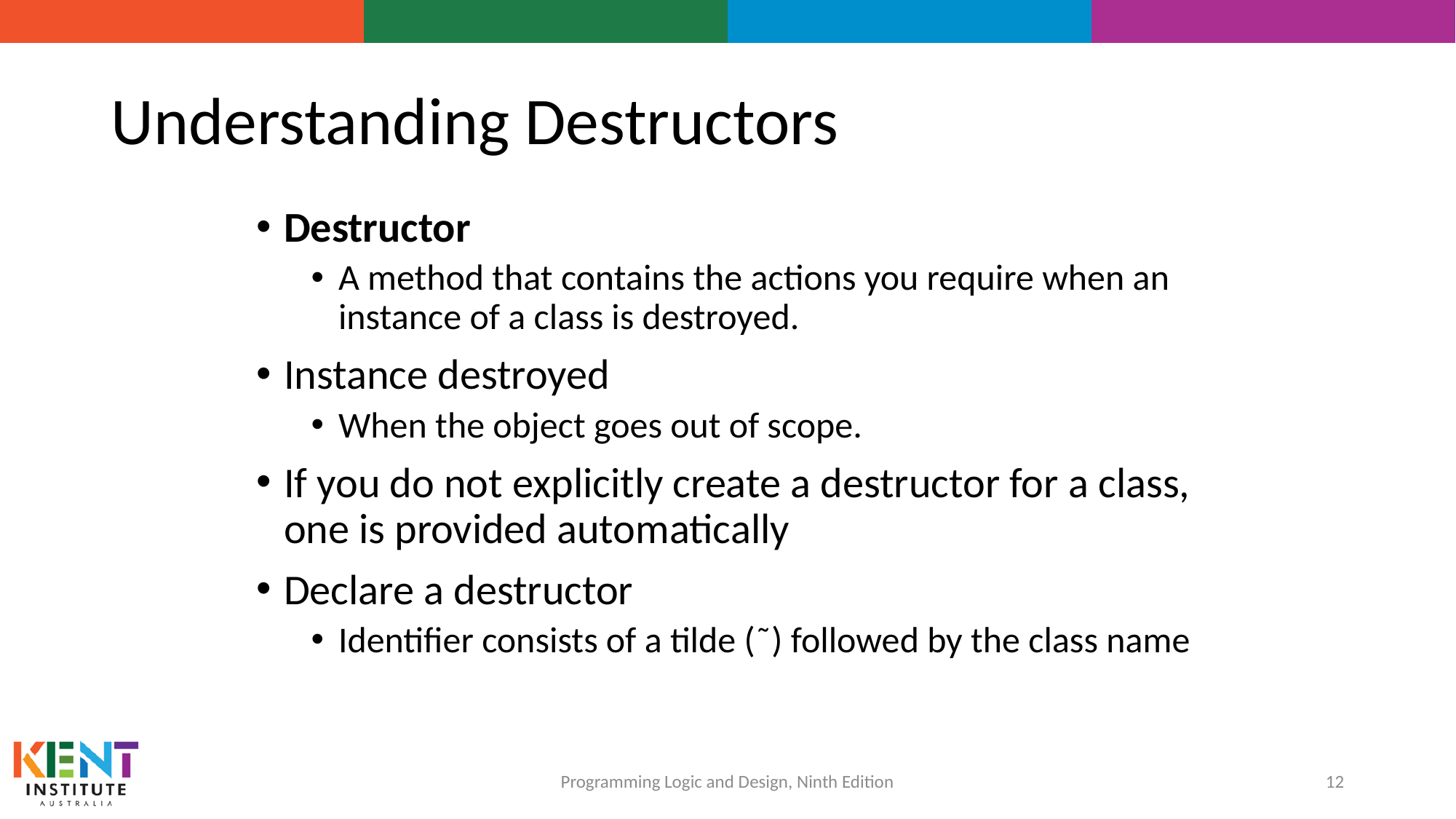

# Understanding Destructors
Destructor
A method that contains the actions you require when an instance of a class is destroyed.
Instance destroyed
When the object goes out of scope.
If you do not explicitly create a destructor for a class, one is provided automatically
Declare a destructor
Identifier consists of a tilde (˜) followed by the class name
12
Programming Logic and Design, Ninth Edition